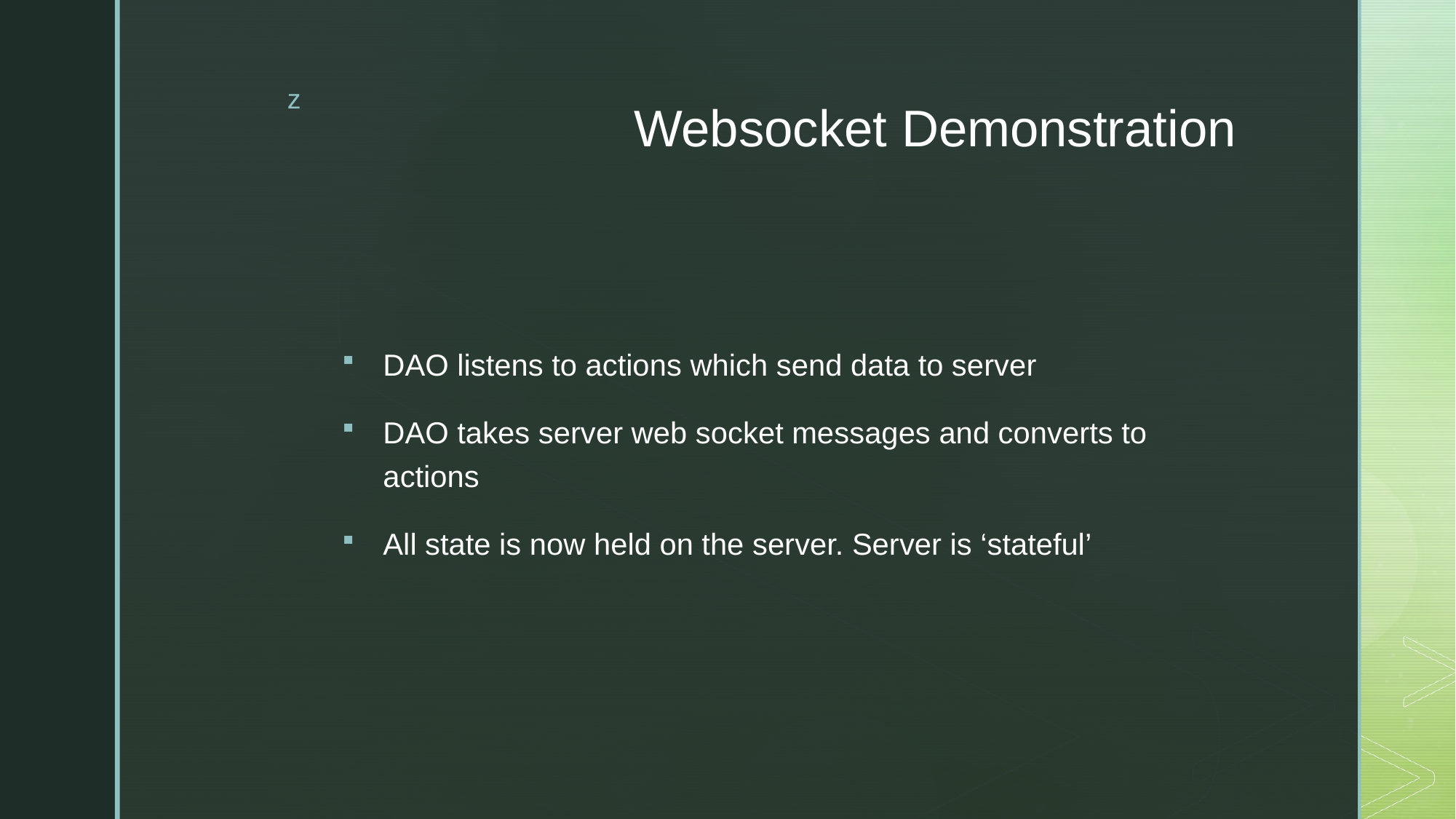

# Websocket Demonstration
DAO listens to actions which send data to server
DAO takes server web socket messages and converts to actions
All state is now held on the server. Server is ‘stateful’